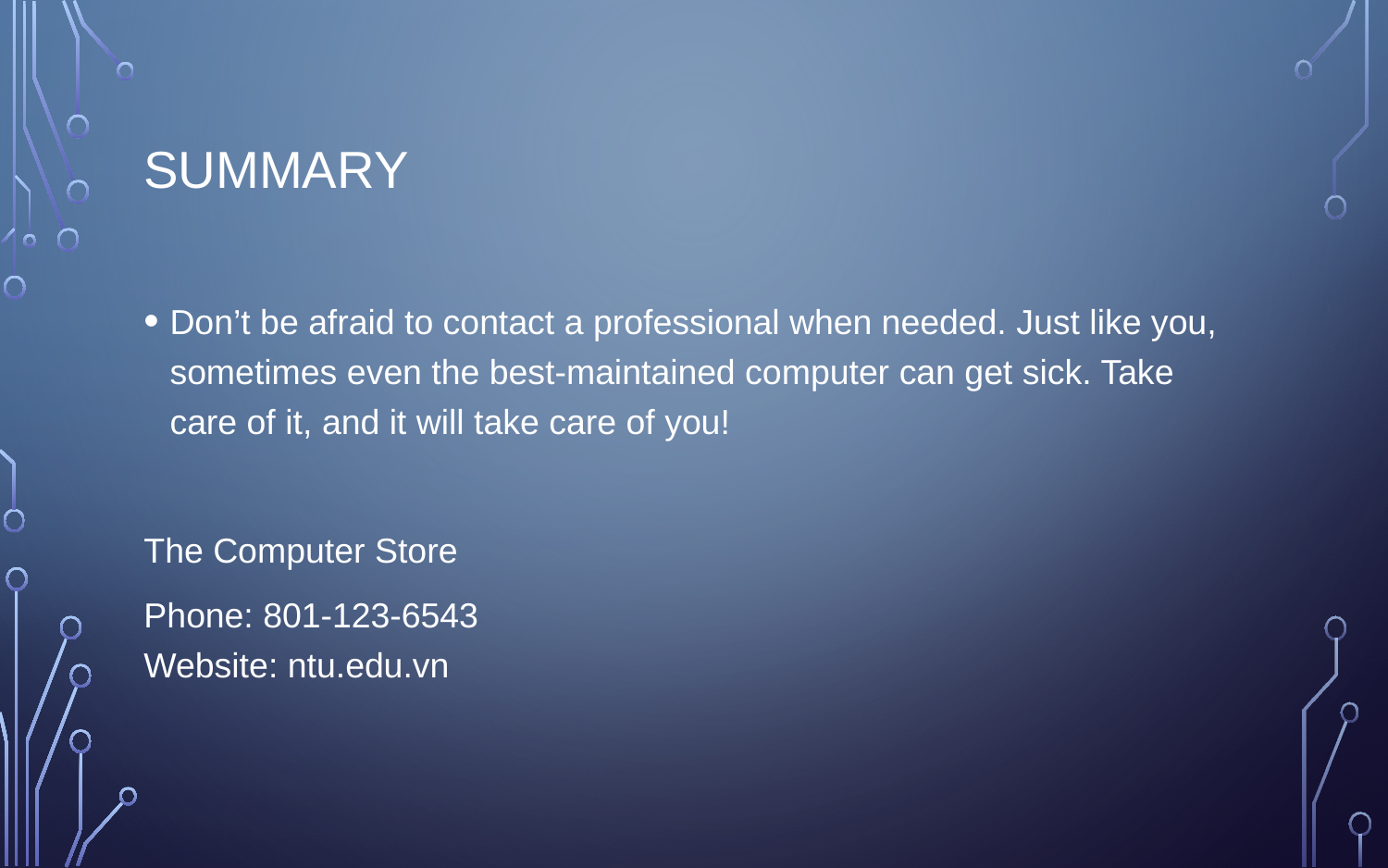

# Summary

Don’t be afraid to contact a professional when needed. Just like you, sometimes even the best-maintained computer can get sick. Take care of it, and it will take care of you!

The Computer Store
Phone: 801-123-6543
Website: ntu.edu.vn